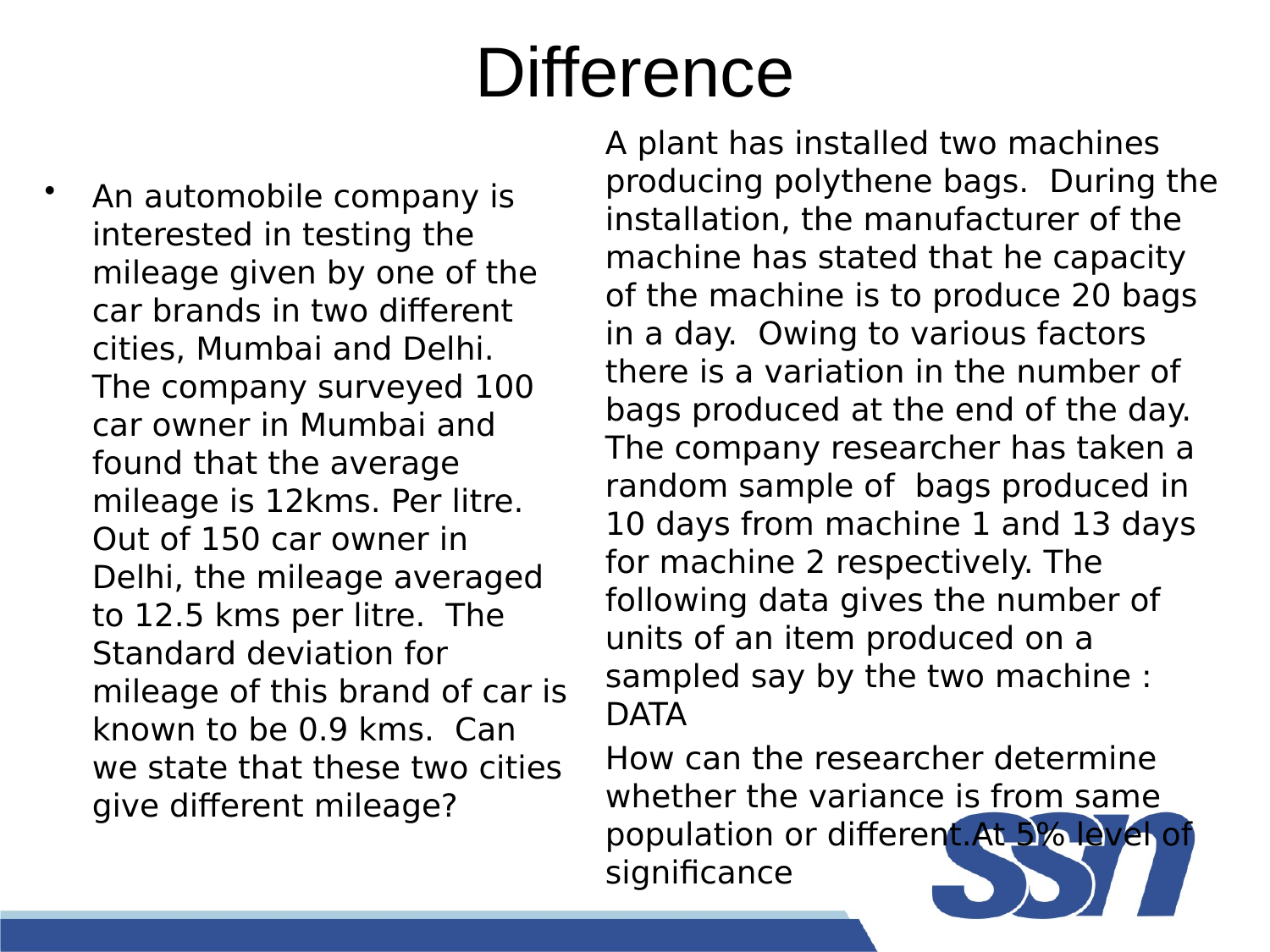

# Difference
A plant has installed two machines producing polythene bags.  During the installation, the manufacturer of the machine has stated that he capacity of the machine is to produce 20 bags in a day.  Owing to various factors there is a variation in the number of bags produced at the end of the day.  The company researcher has taken a random sample of  bags produced in 10 days from machine 1 and 13 days for machine 2 respectively. The following data gives the number of units of an item produced on a sampled say by the two machine : DATA
How can the researcher determine whether the variance is from same population or different.At 5% level of significance
An automobile company is interested in testing the mileage given by one of the car brands in two different cities, Mumbai and Delhi.  The company surveyed 100 car owner in Mumbai and found that the average mileage is 12kms. Per litre.  Out of 150 car owner in Delhi, the mileage averaged to 12.5 kms per litre.  The Standard deviation for mileage of this brand of car is known to be 0.9 kms.  Can we state that these two cities give different mileage?